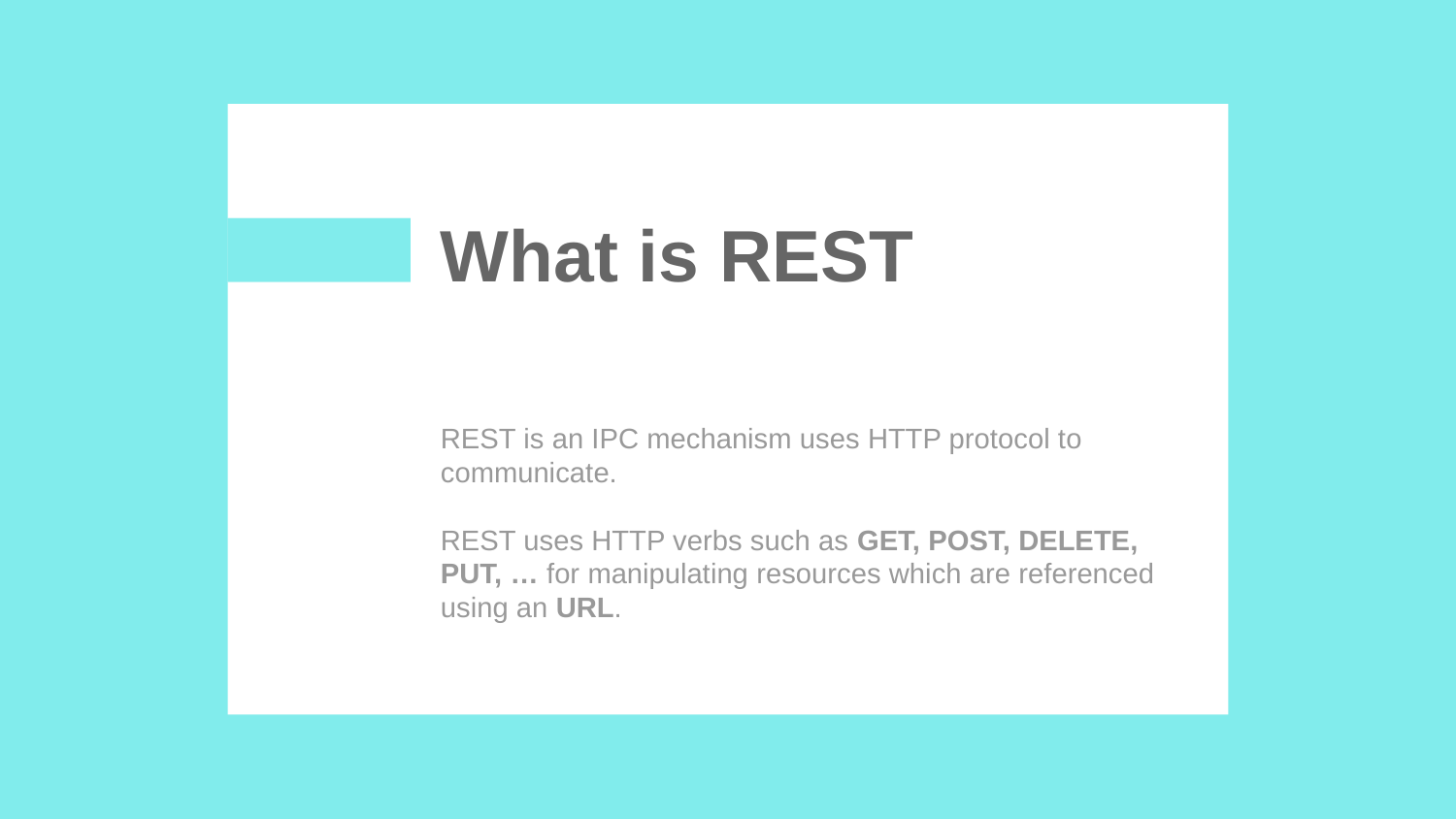

# What is REST

REST is an IPC mechanism uses HTTP protocol to communicate.

REST uses HTTP verbs such as GET, POST, DELETE, PUT, … for manipulating resources which are referenced using an URL.